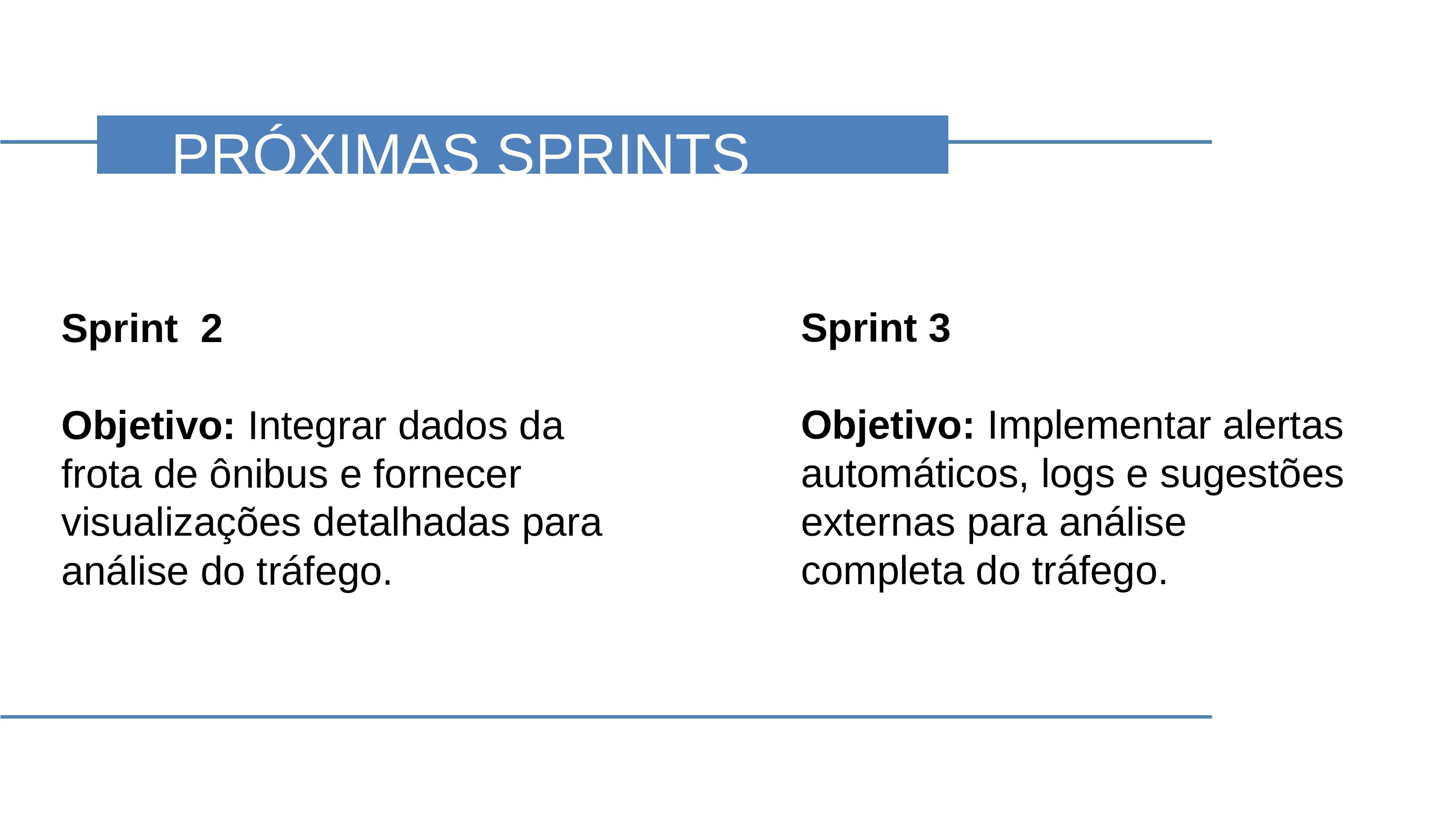

PRÓXIMAS SPRINTS

Sprint 3

Objetivo: Implementar alertas automáticos, logs e sugestões externas para análise completa do tráfego.

Sprint  2

Objetivo: Integrar dados da frota de ônibus e fornecer visualizações detalhadas para análise do tráfego.